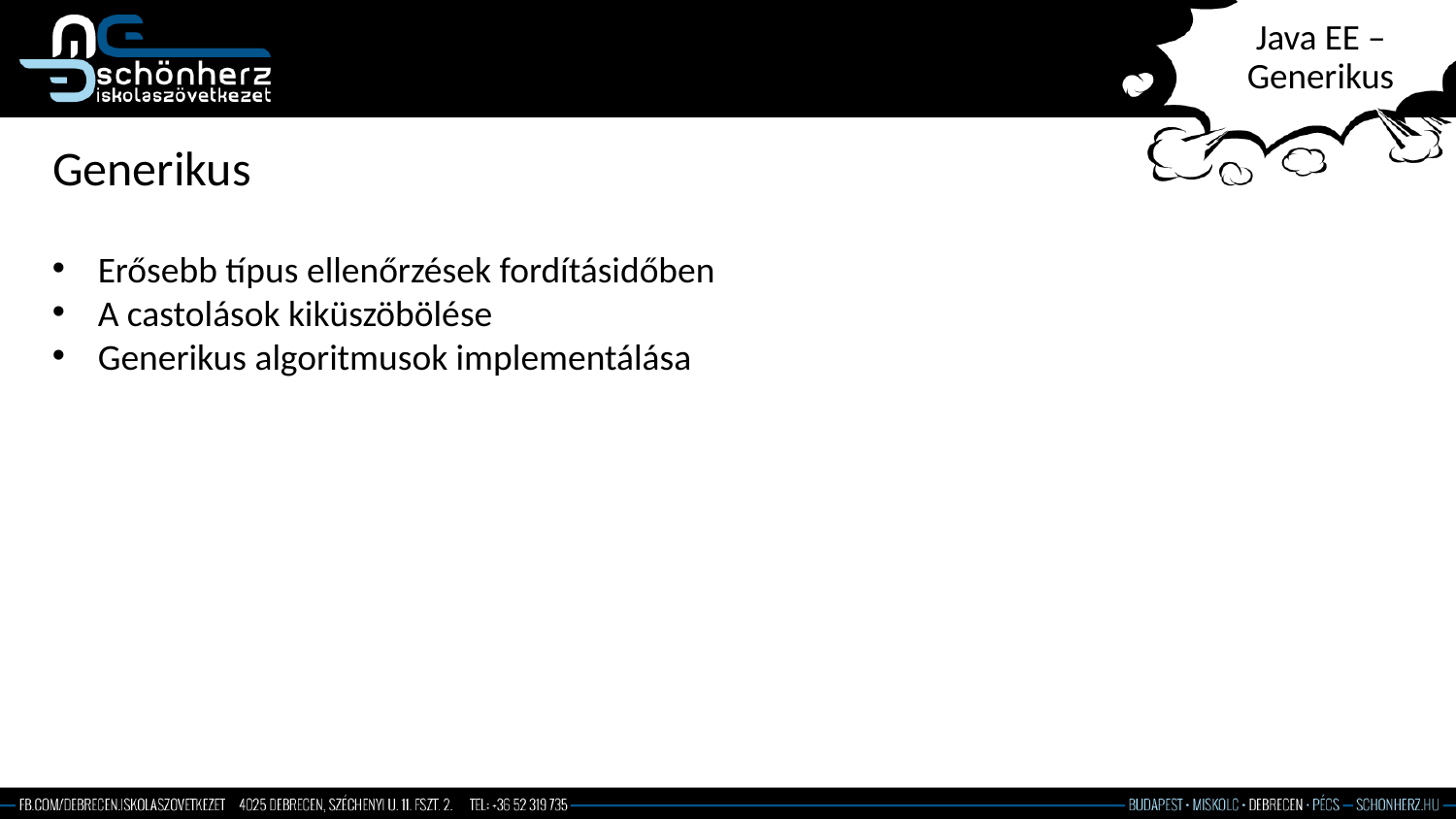

# Java EE – Generikus
Generikus
Erősebb típus ellenőrzések fordításidőben
A castolások kiküszöbölése
Generikus algoritmusok implementálása